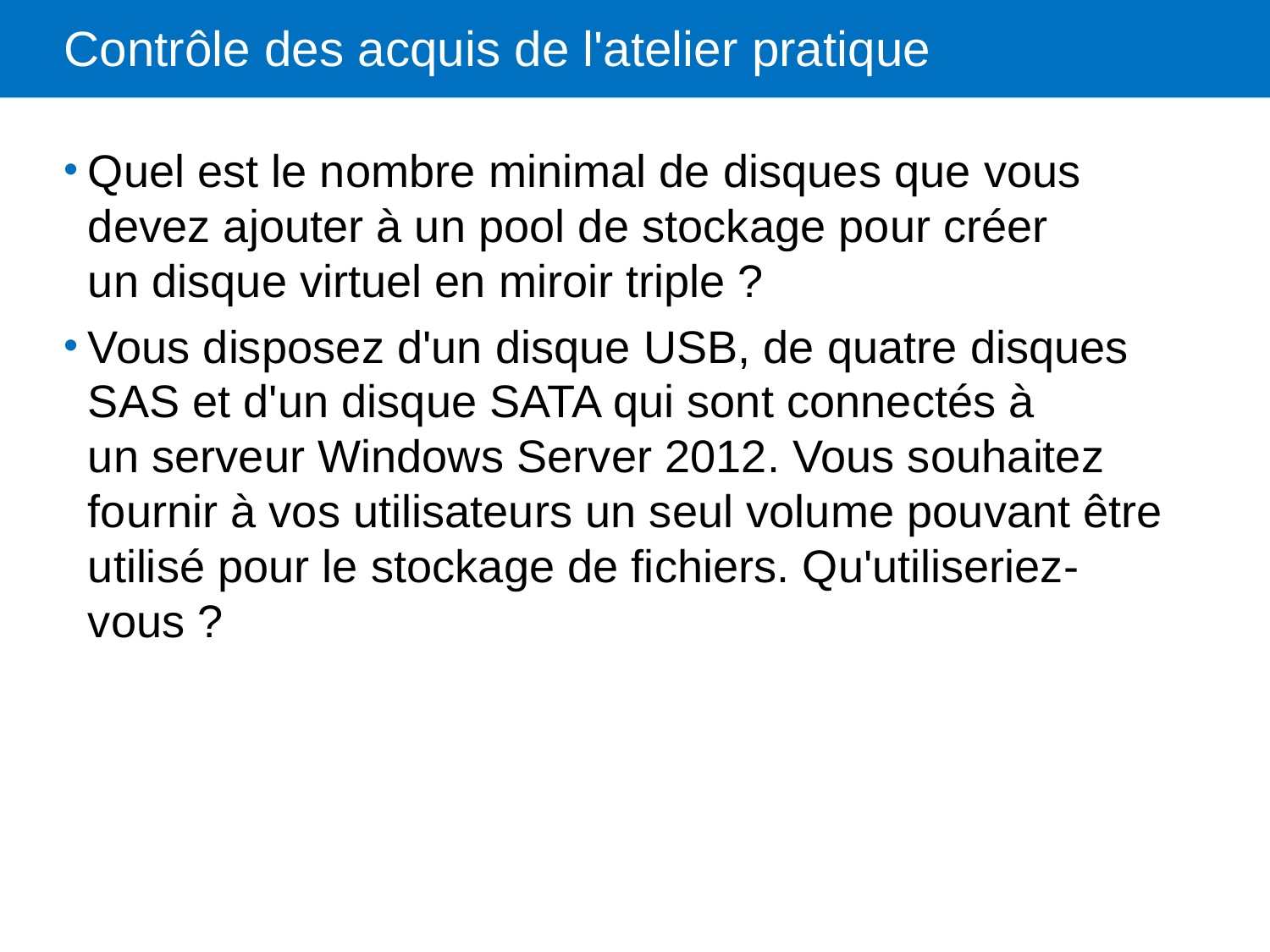

# Contrôle des acquis de l'atelier pratique
Quel est le nombre minimal de disques que vous devez ajouter à un pool de stockage pour créer un disque virtuel en miroir triple ?
Vous disposez d'un disque USB, de quatre disques SAS et d'un disque SATA qui sont connectés à un serveur Windows Server 2012. Vous souhaitez fournir à vos utilisateurs un seul volume pouvant être utilisé pour le stockage de fichiers. Qu'utiliseriez-vous ?